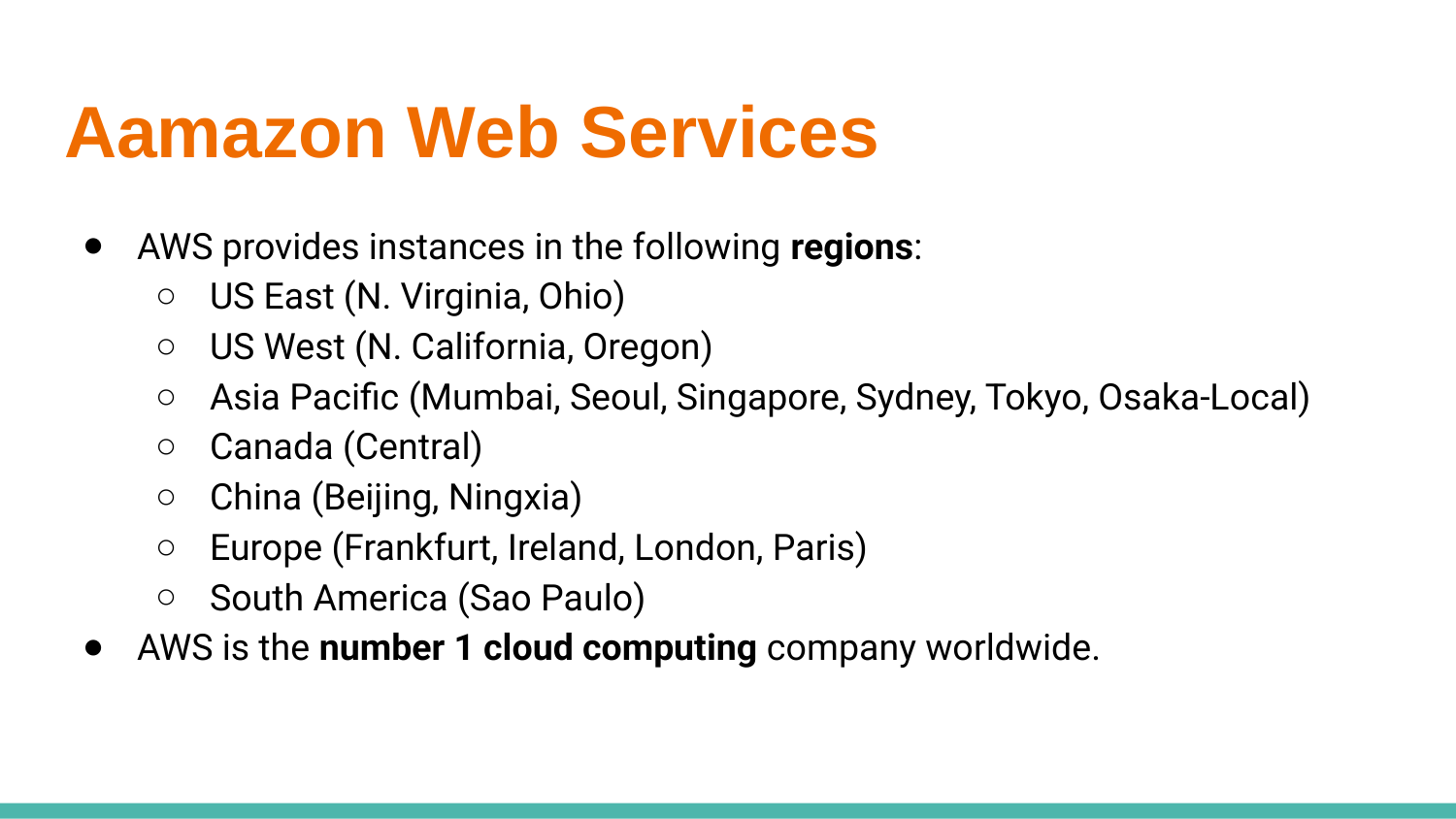

# Aamazon Web Services

AWS provides instances in the following regions:
US East (N. Virginia, Ohio)
US West (N. California, Oregon)
Asia Pacific (Mumbai, Seoul, Singapore, Sydney, Tokyo, Osaka-Local)
Canada (Central)
China (Beijing, Ningxia)
Europe (Frankfurt, Ireland, London, Paris)
South America (Sao Paulo)
AWS is the number 1 cloud computing company worldwide.